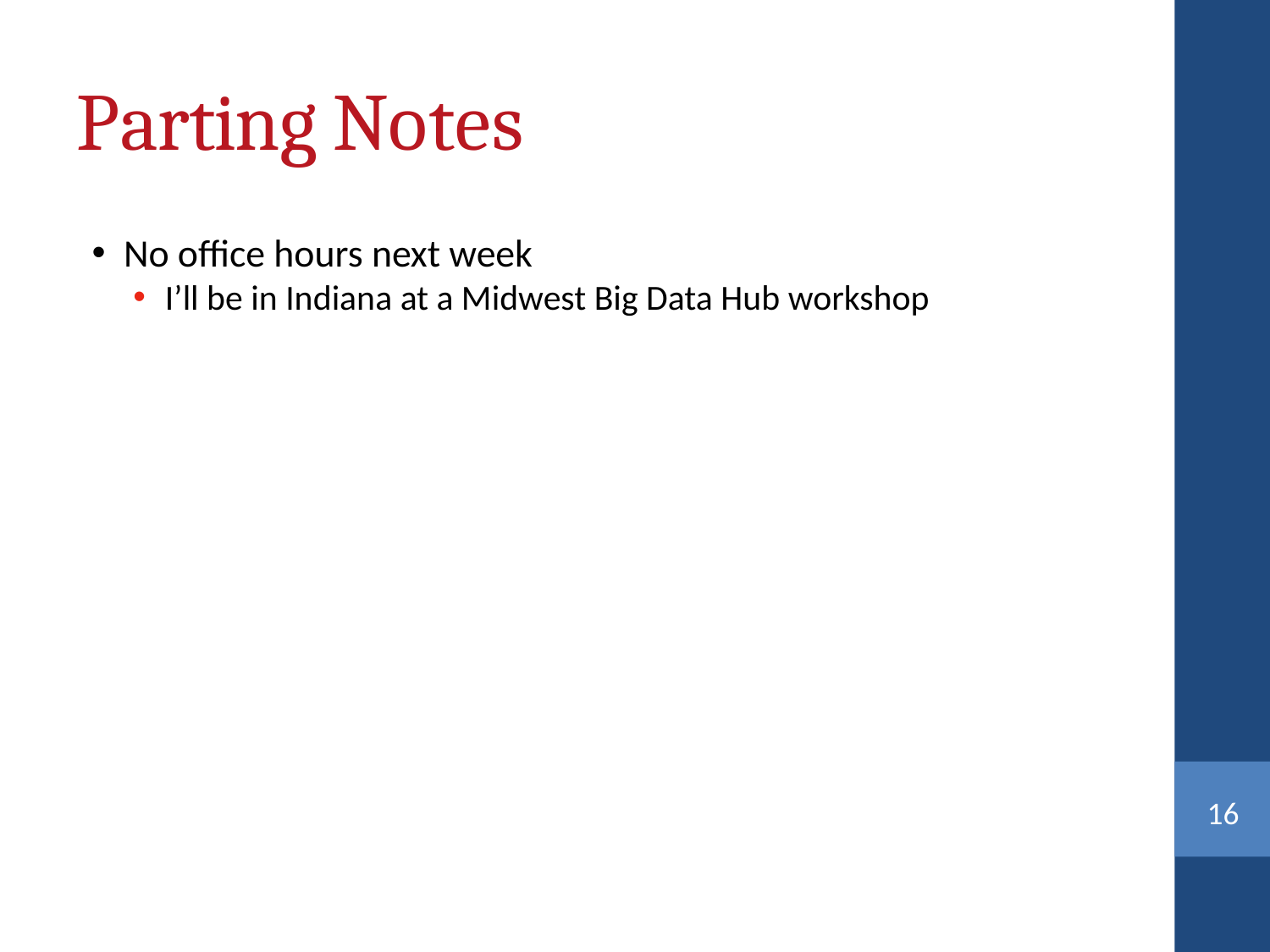

Parting Notes
No office hours next week
I’ll be in Indiana at a Midwest Big Data Hub workshop
16